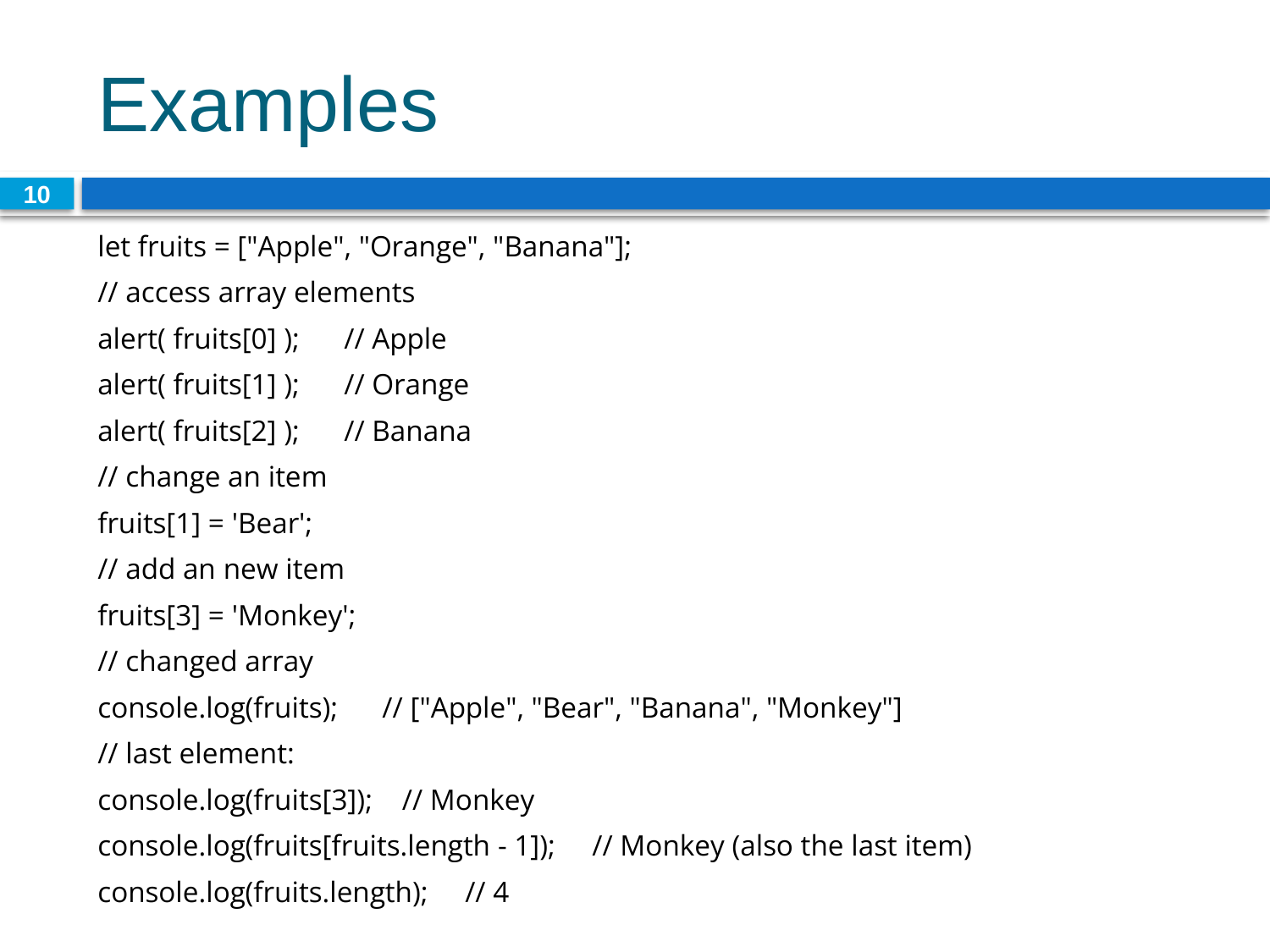

# Examples
10
let fruits = ["Apple", "Orange", "Banana"];
// access array elements
alert( fruits[0] );      // Apple
alert( fruits[1] );      // Orange
alert( fruits[2] );      // Banana
// change an item
fruits[1] = 'Bear';
// add an new item
fruits[3] = 'Monkey';
// changed array
console.log(fruits);      // ["Apple", "Bear", "Banana", "Monkey"]
// last element:
console.log(fruits[3]);    // Monkey
console.log(fruits[fruits.length - 1]);     // Monkey (also the last item)
console.log(fruits.length);     // 4